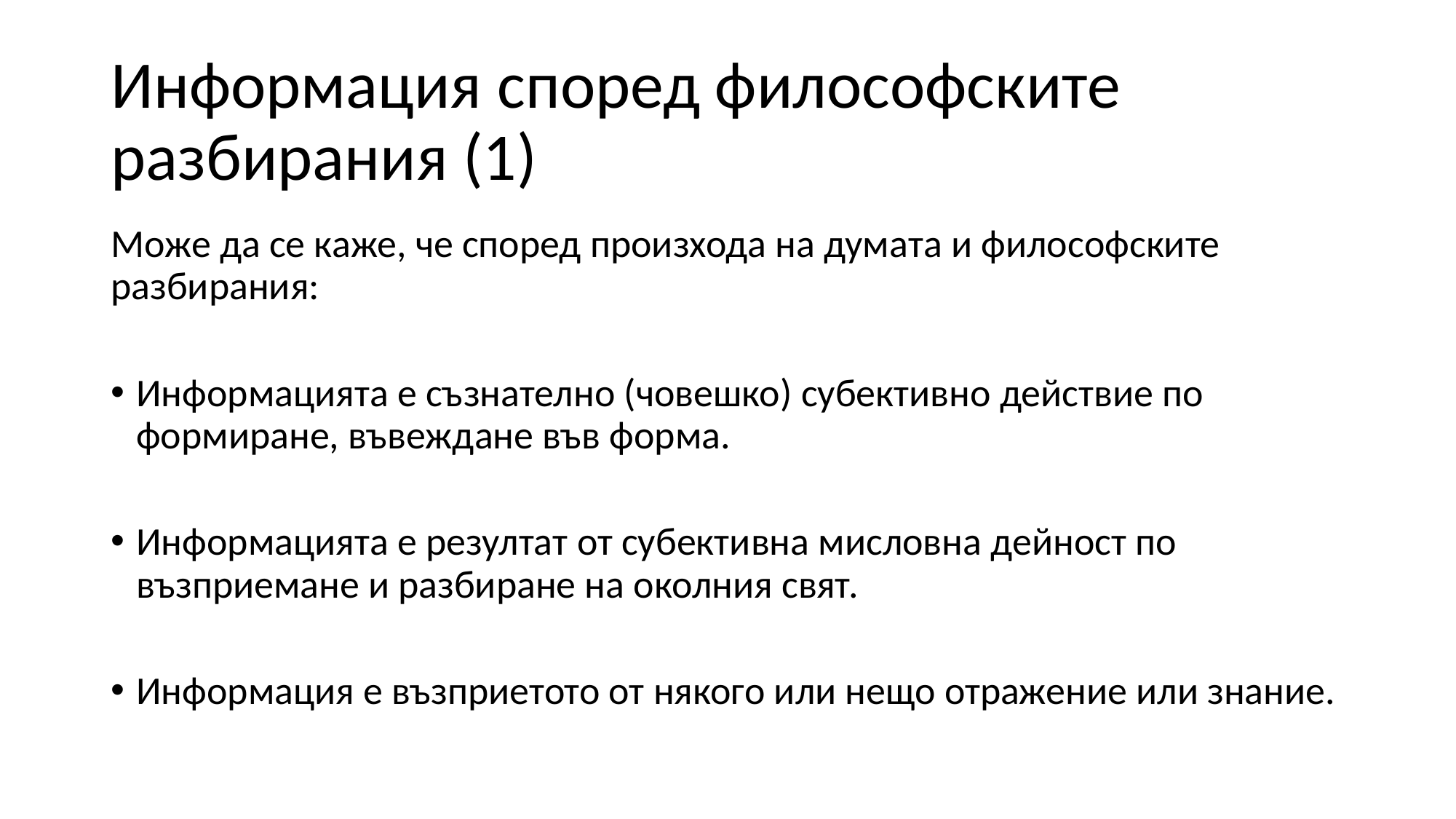

# Информация според философските разбирания (1)
Може да се каже, че според произхода на думата и философските разбирания:

Информацията е съзнателно (човешко) субективно действие по формиране, въвеждане във форма.

Информацията е резултат от субективна мисловна дейност по възприемане и разбиране на околния свят.

Информация е възприетото от някого или нещо отражение или знание.